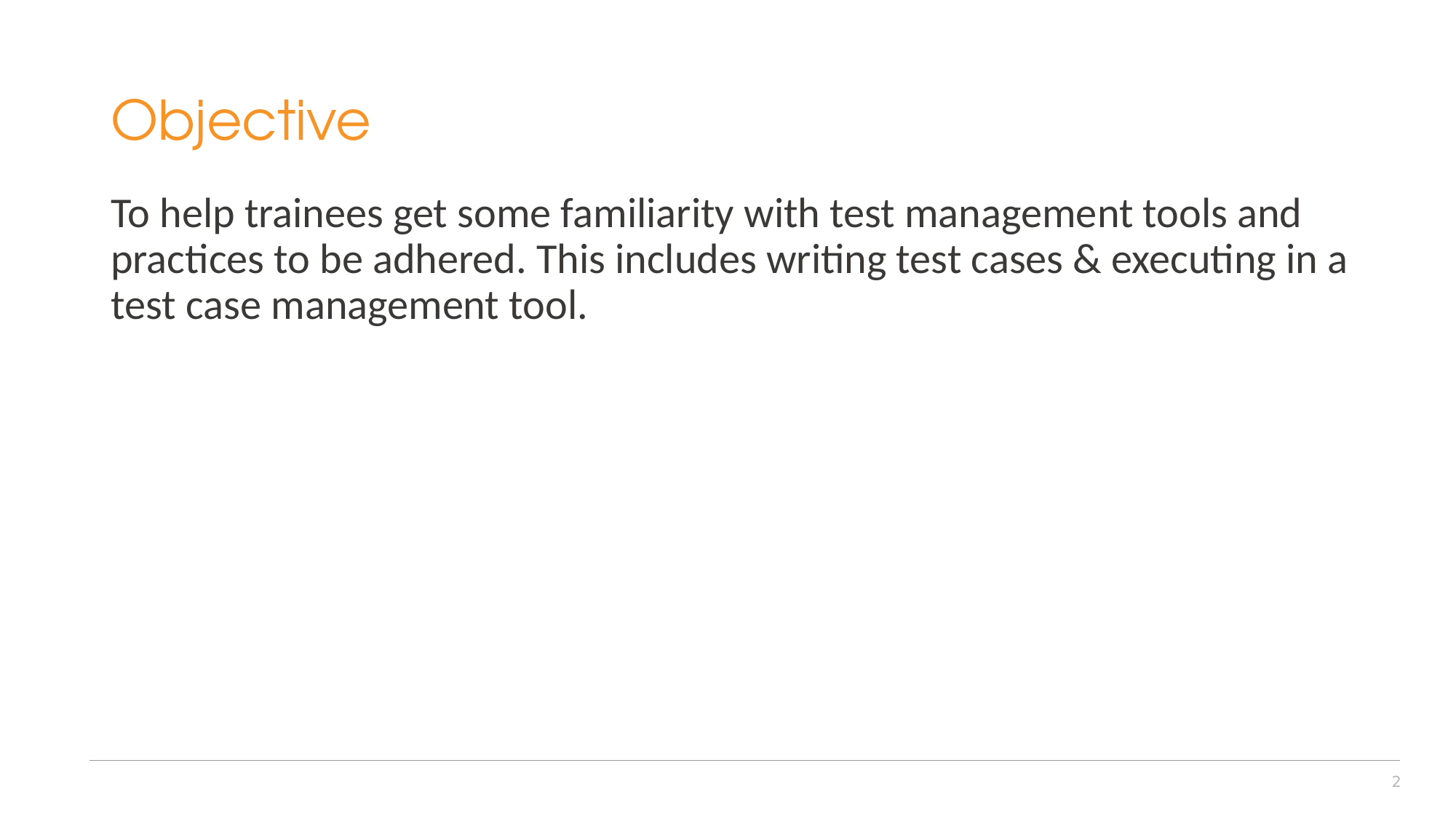

# Objective
To help trainees get some familiarity with test management tools and practices to be adhered. This includes writing test cases & executing in a test case management tool.
2